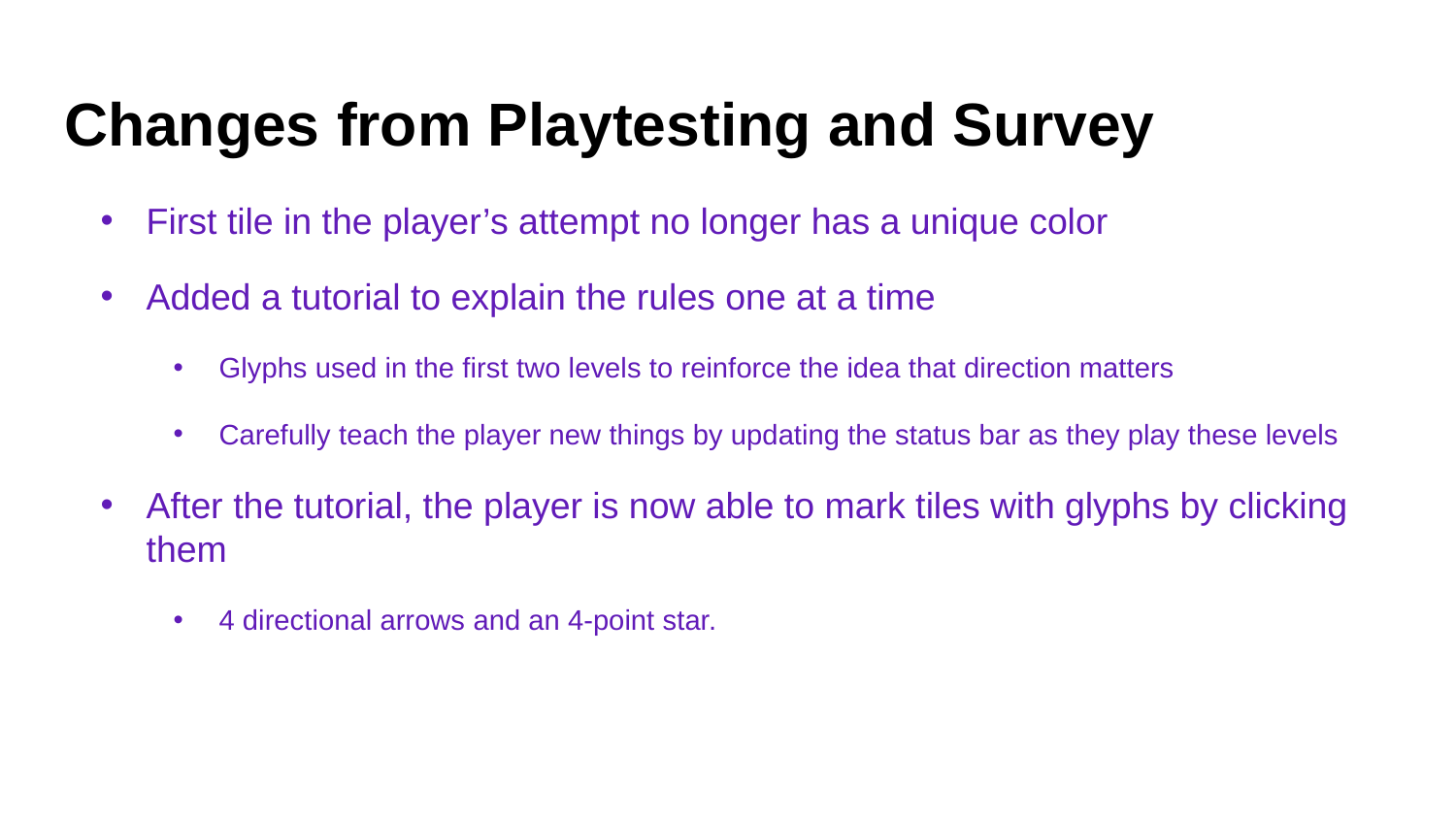

# Changes from Playtesting and Survey
First tile in the player’s attempt no longer has a unique color
Added a tutorial to explain the rules one at a time
Glyphs used in the first two levels to reinforce the idea that direction matters
Carefully teach the player new things by updating the status bar as they play these levels
After the tutorial, the player is now able to mark tiles with glyphs by clicking them
4 directional arrows and an 4-point star.